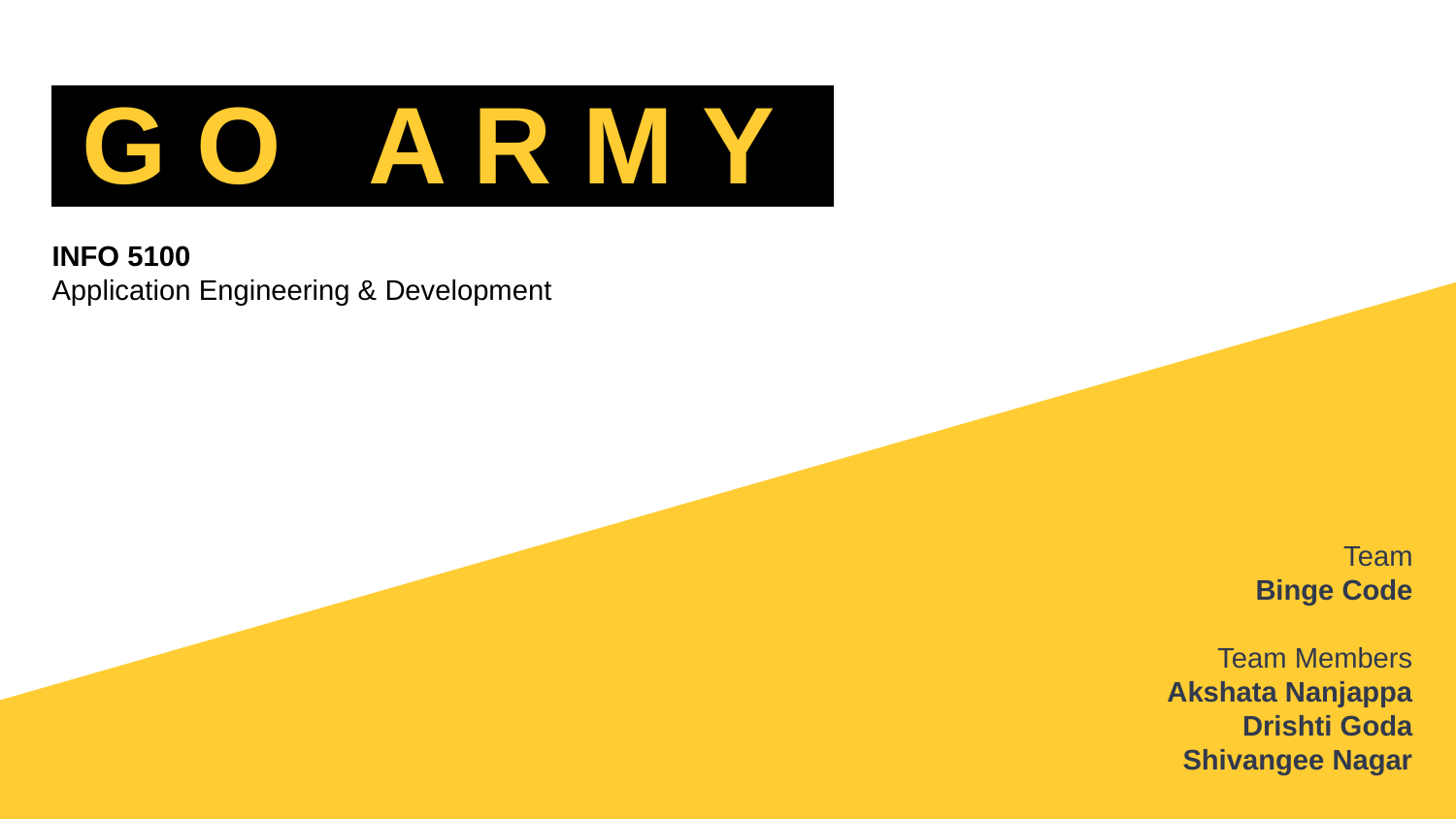

G O   A R M Y .
INFO 5100
Application Engineering & Development

Team
Binge Code

Team Members
Akshata Nanjappa
Drishti Goda
Shivangee Nagar